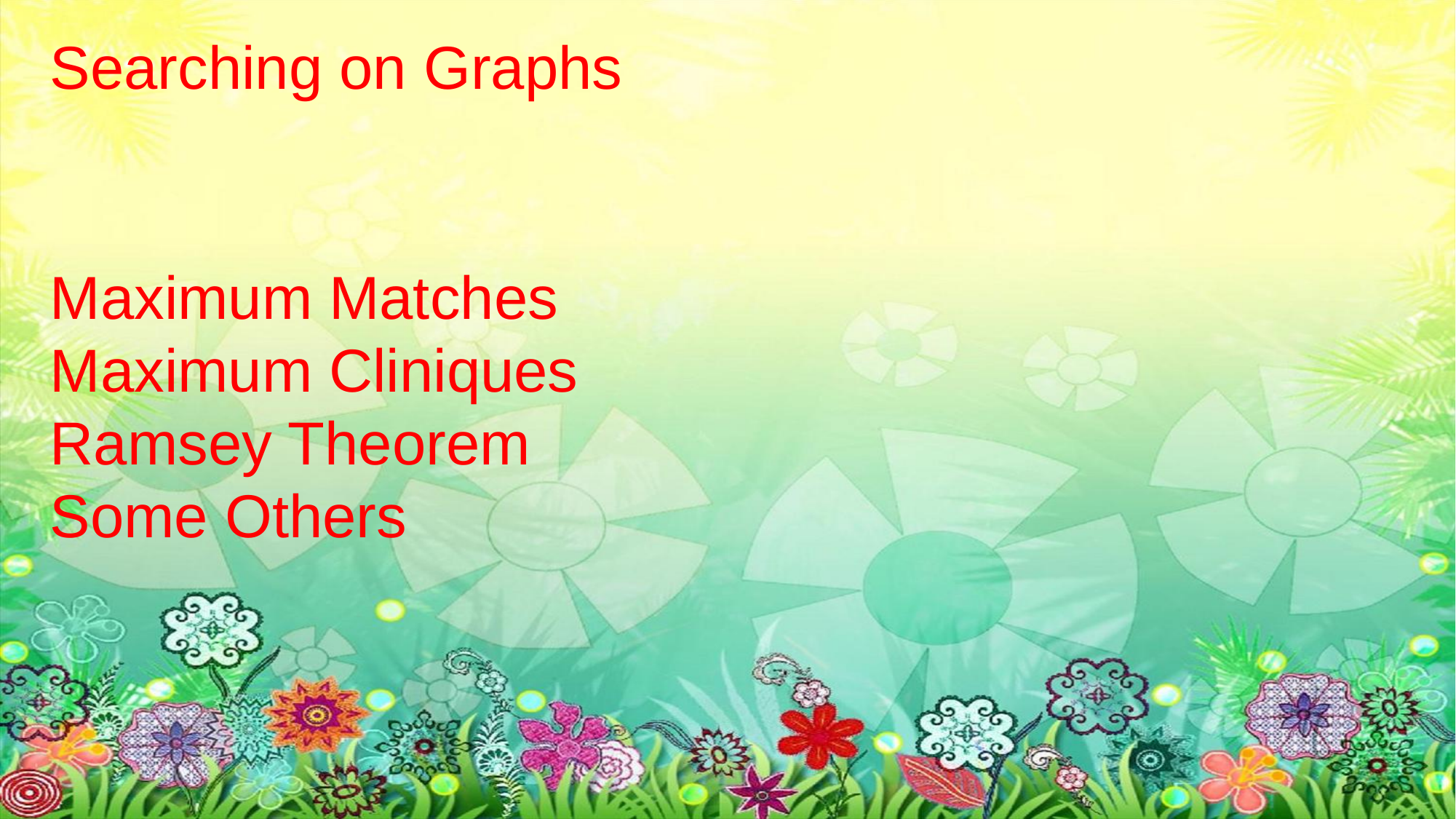

Searching on Graphs
Maximum Matches
Maximum Cliniques
Ramsey Theorem
Some Others